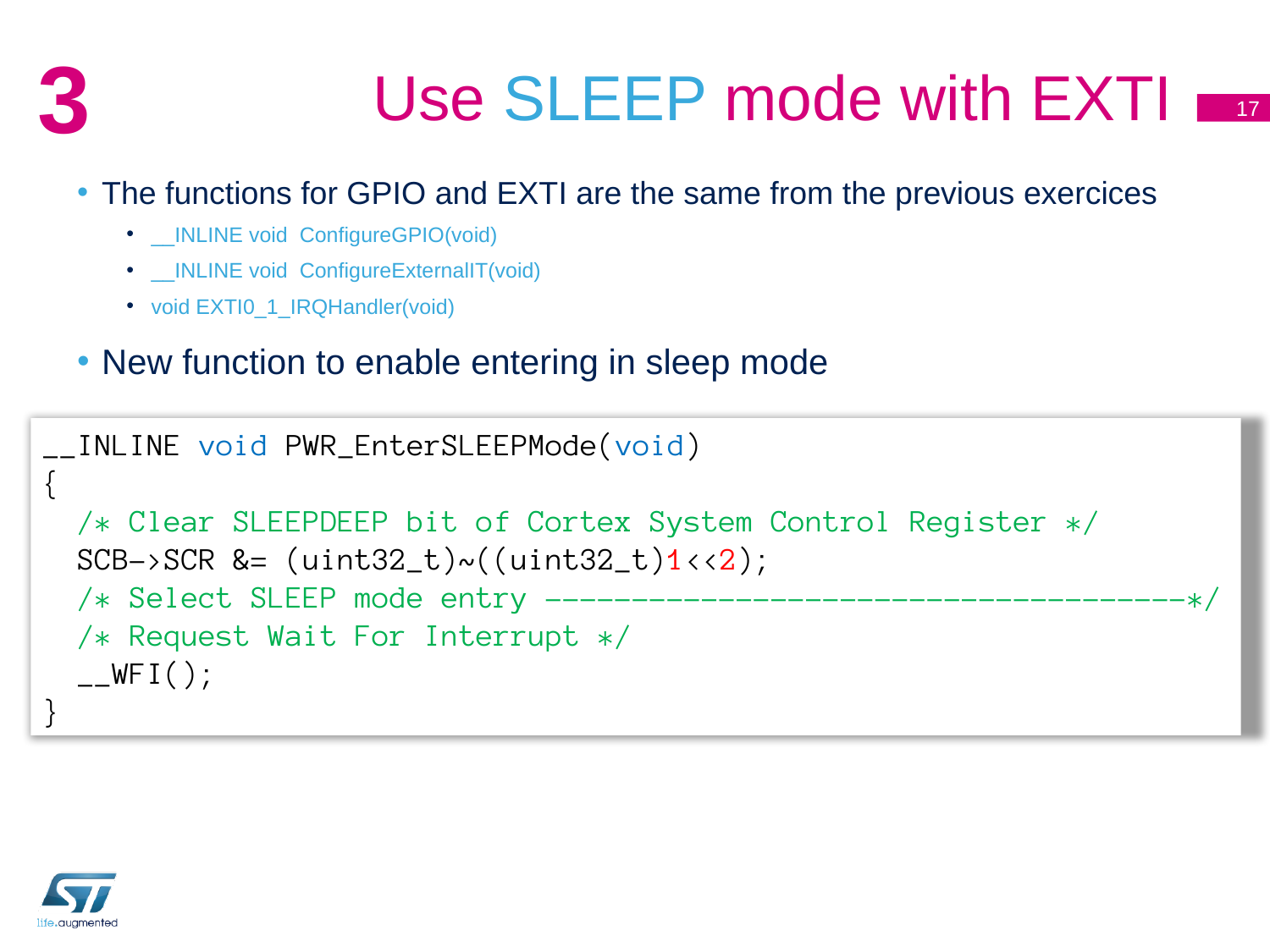

# Use SLEEP mode with EXTI
3
17
The functions for GPIO and EXTI are the same from the previous exercices
__INLINE void  ConfigureGPIO(void)
__INLINE void  ConfigureExternalIT(void)
void EXTI0_1_IRQHandler(void)
New function to enable entering in sleep mode

__INLINE void PWR_EnterSLEEPMode(void)
{
  /* Clear SLEEPDEEP bit of Cortex System Control Register */
  SCB->SCR &= (uint32_t)~((uint32_t)1<<2);
  /* Select SLEEP mode entry -------------------------------------*/
  /* Request Wait For Interrupt */
  __WFI();
}